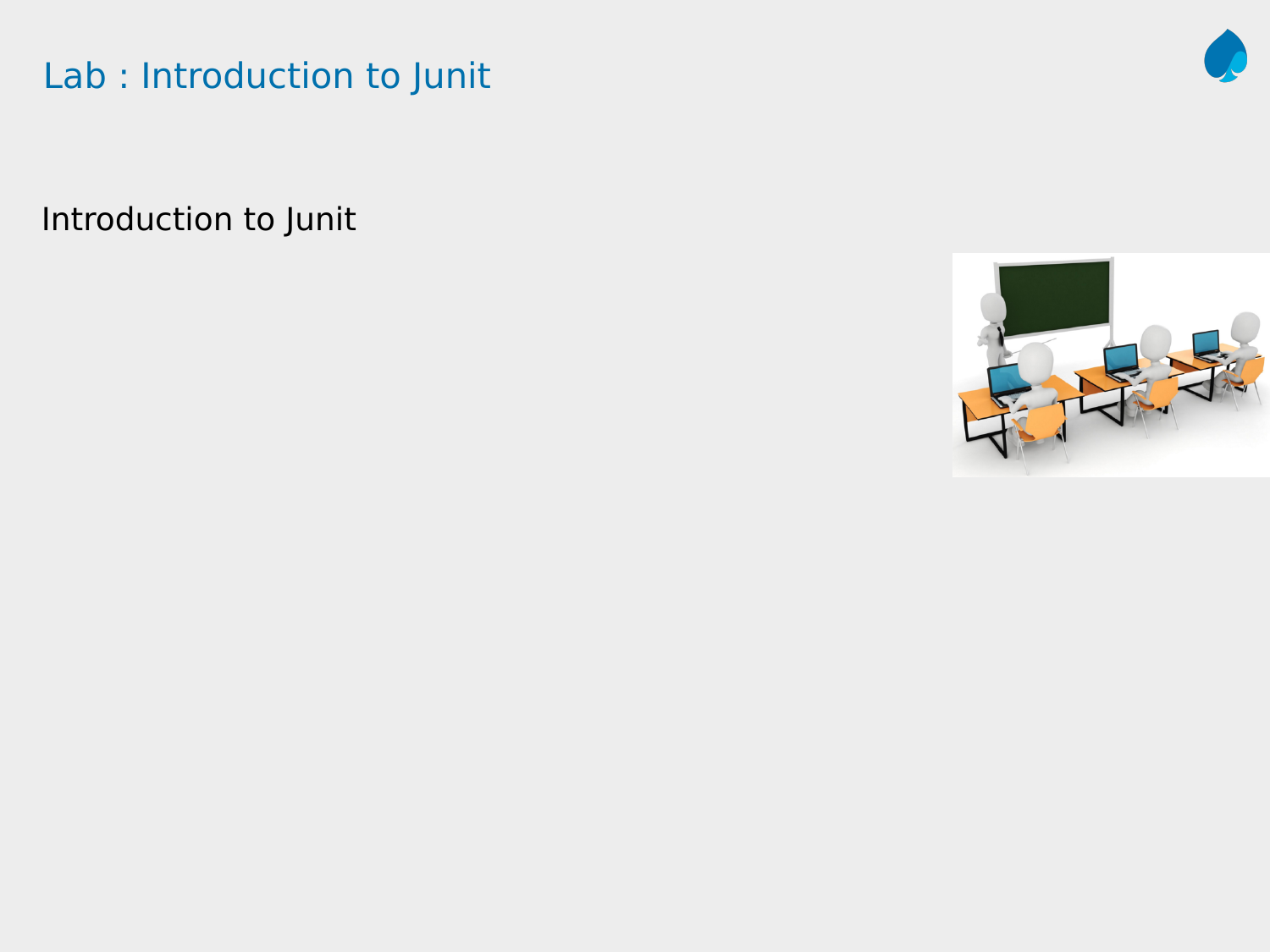

# Lab : Introduction to Junit
Introduction to Junit